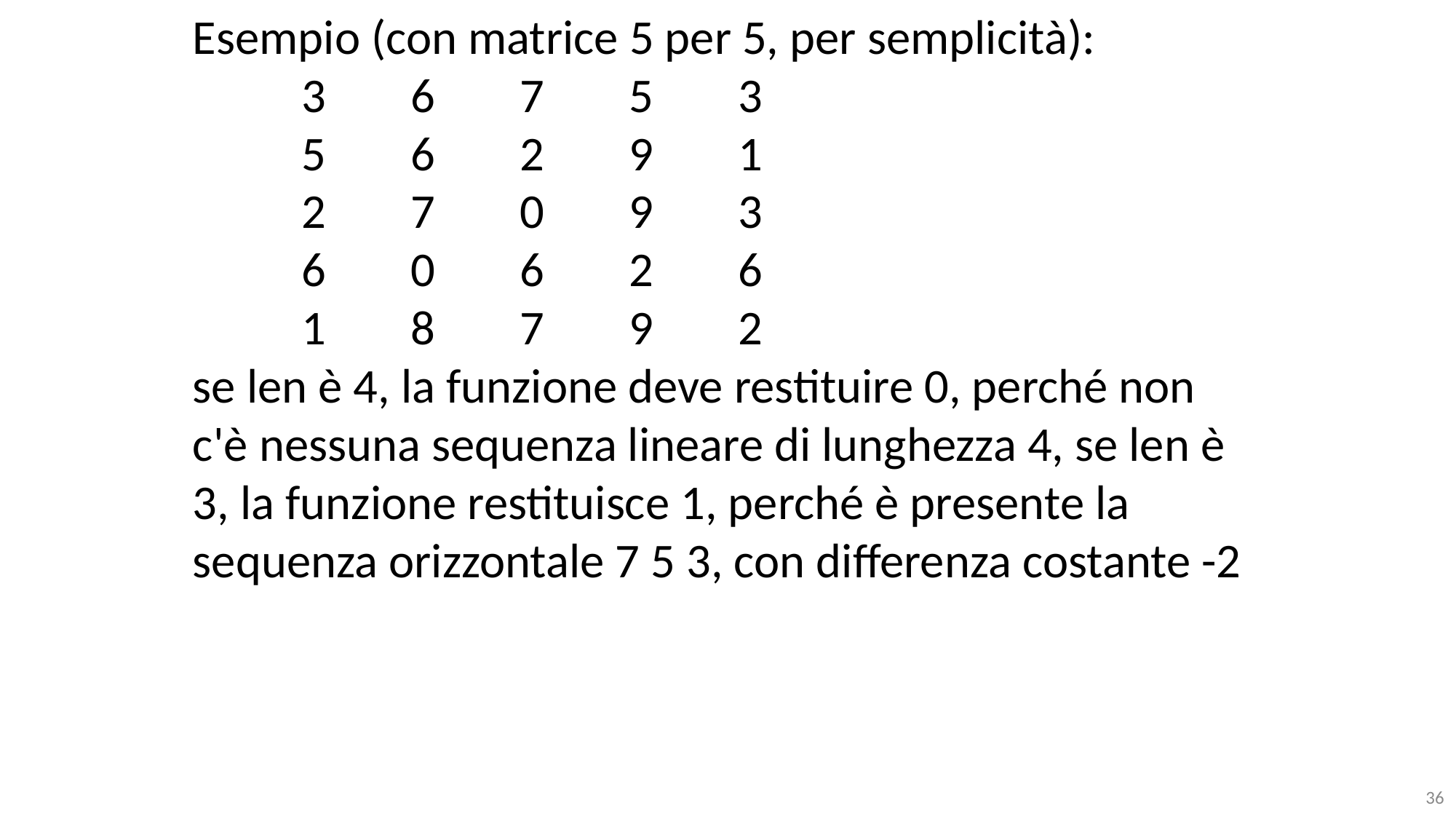

Esempio (con matrice 5 per 5, per semplicità):
	3	6	7	5	3
	5	6	2	9	1
	2	7	0	9	3
	6	0	6	2	6
	1	8	7	9	2
se len è 4, la funzione deve restituire 0, perché non c'è nessuna sequenza lineare di lunghezza 4, se len è 3, la funzione restituisce 1, perché è presente la sequenza orizzontale 7 5 3, con differenza costante -2

36